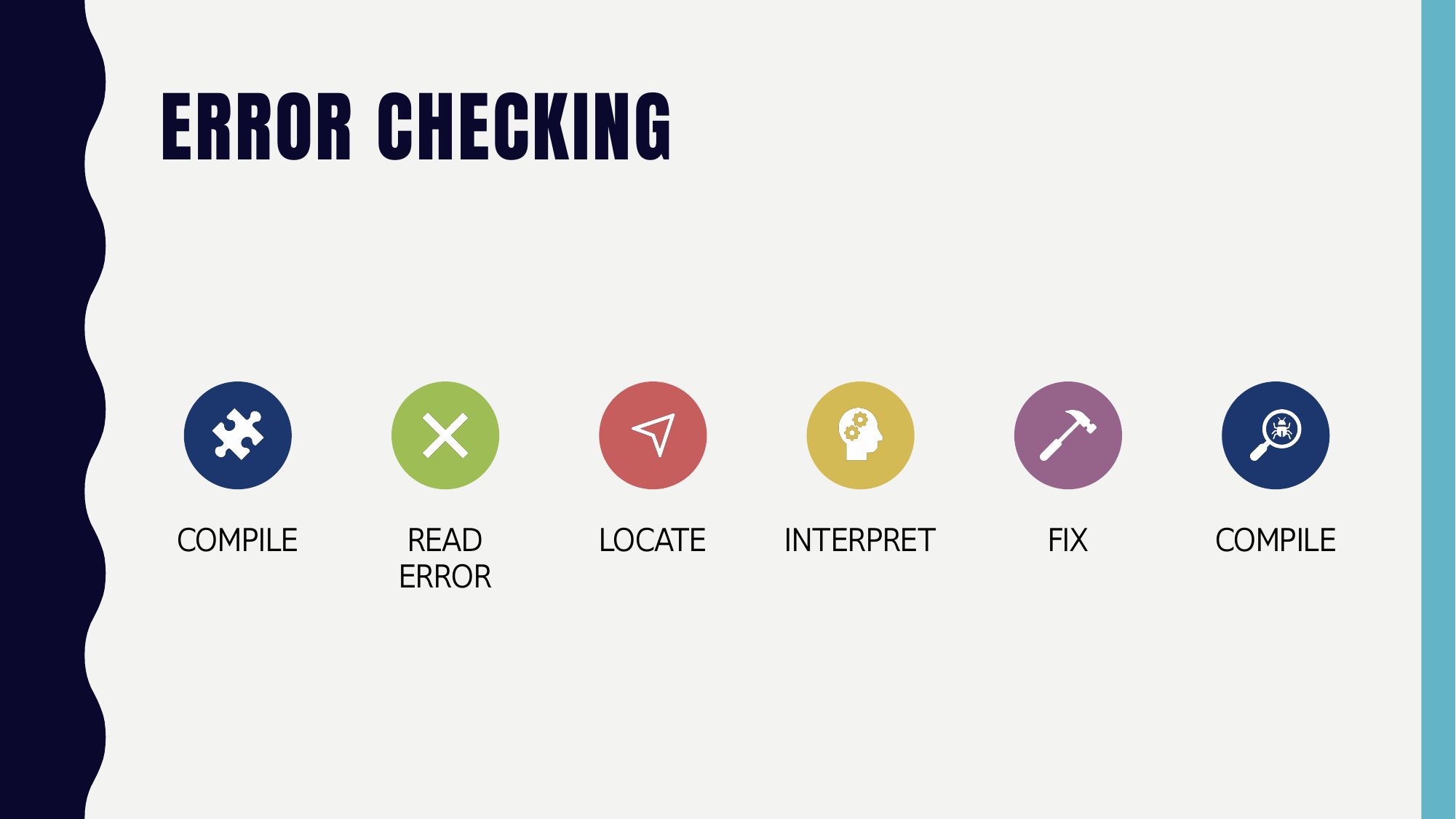

# Error checking
Compile
Read error
Locate
Interpret
Fix
Compile